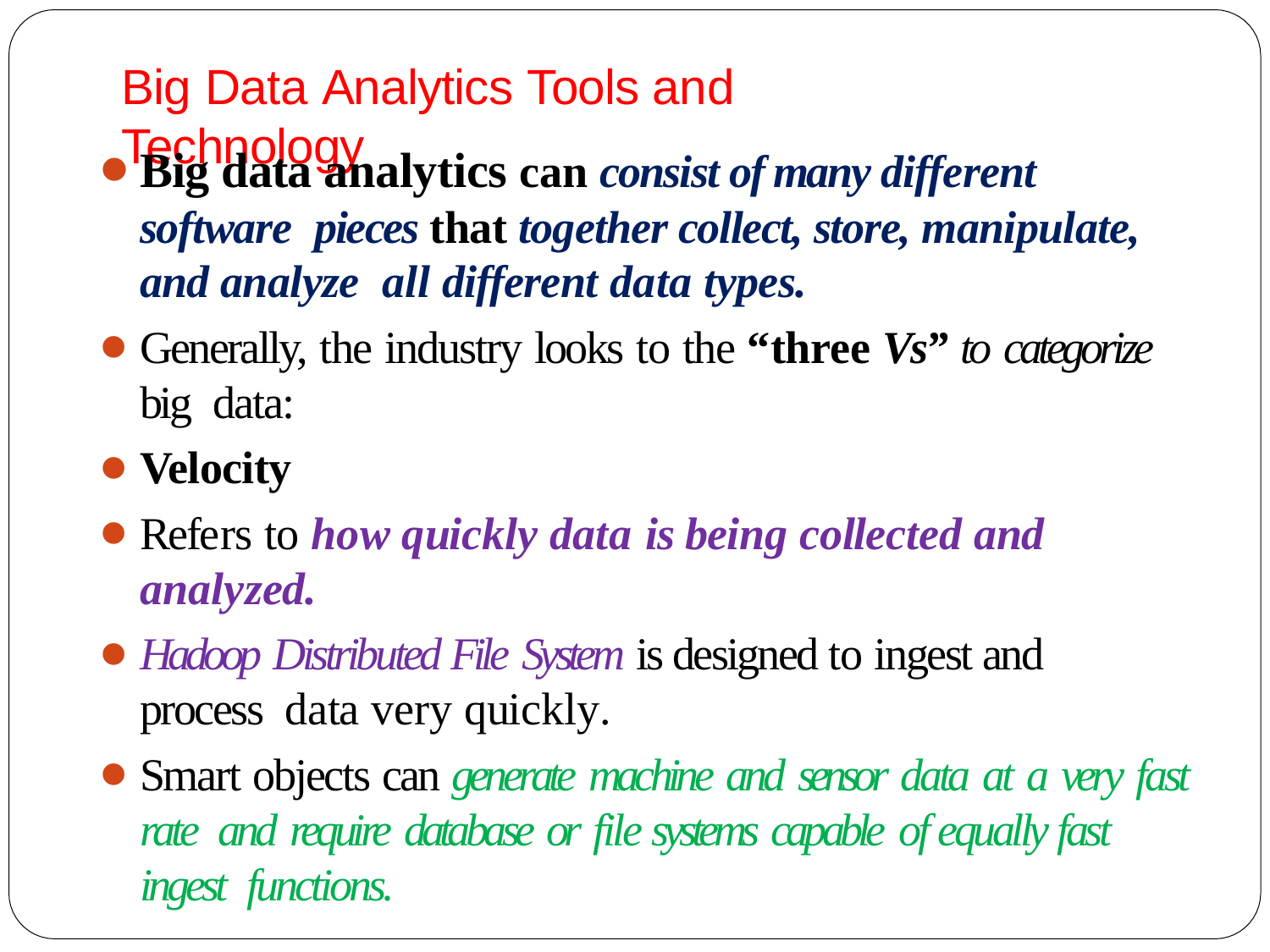

# Big Data Analytics Tools and Technology
Big data analytics can consist of many different software  pieces that together collect, store, manipulate, and analyze  all different data types.
Generally, the industry looks to the “three Vs” to categorize big  data:
Velocity
Refers to how quickly data is being collected and analyzed.
Hadoop Distributed File System is designed to ingest and process  data very quickly.
Smart objects can generate machine and sensor data at a very fast rate  and require database or file systems capable of equally fast ingest  functions.